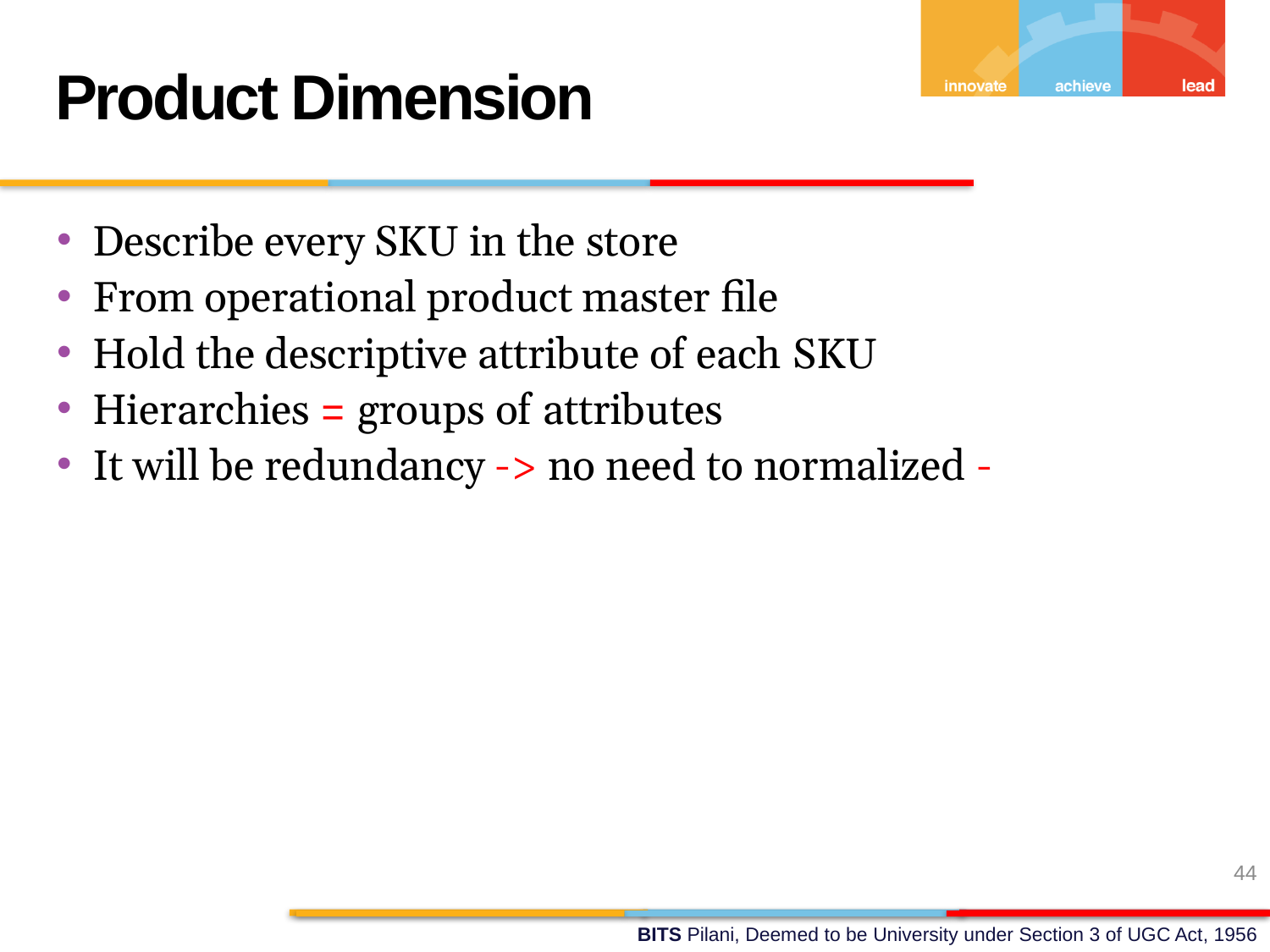

Product Dimension
Describe every SKU in the store
From operational product master file
Hold the descriptive attribute of each SKU
Hierarchies = groups of attributes
It will be redundancy -> no need to normalized -

44